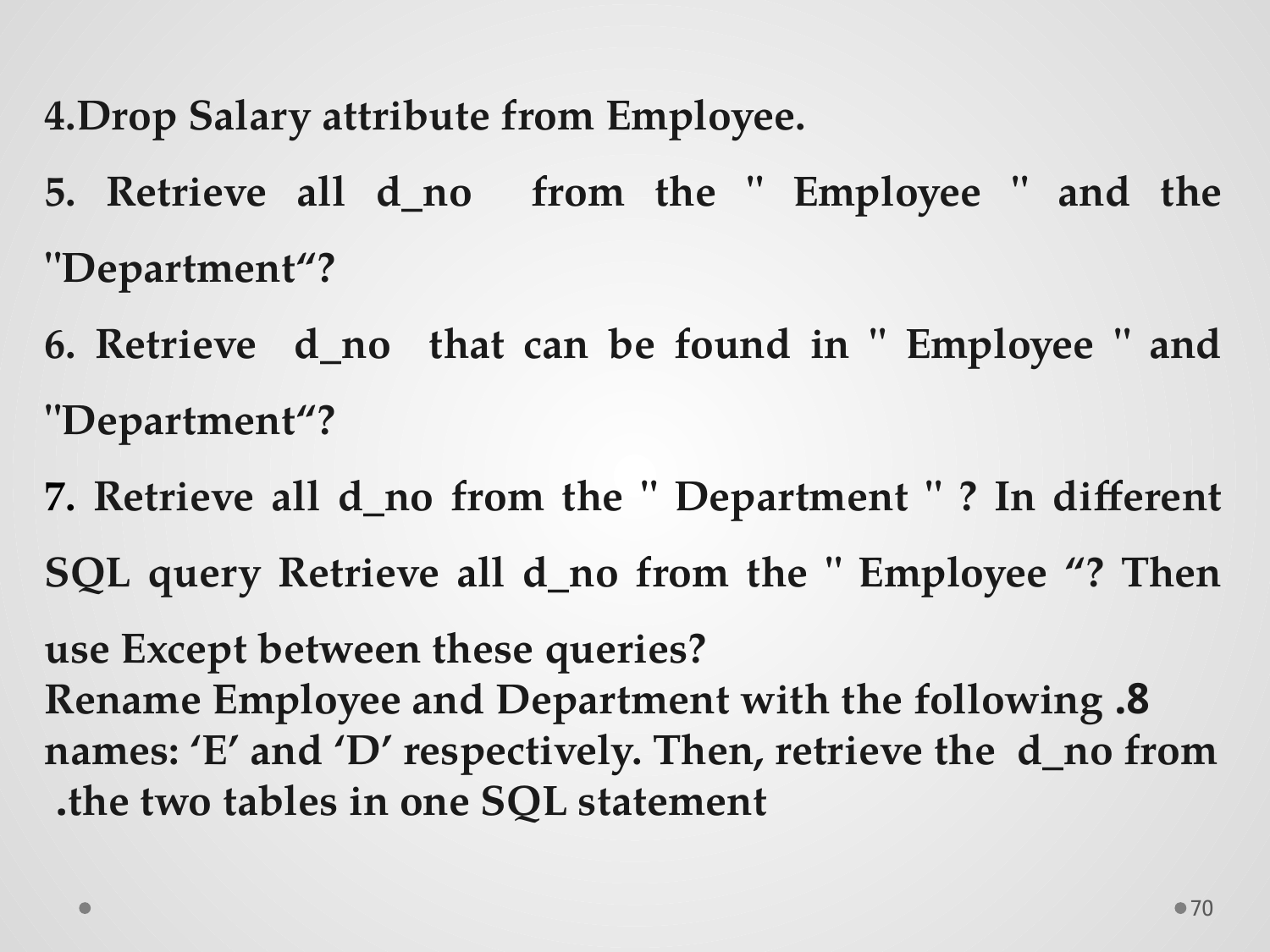

4.Drop Salary attribute from Employee.
5. Retrieve all d_no  from the " Employee " and the "Department“?
6. Retrieve  d_no  that can be found in " Employee " and "Department“?
7. Retrieve all d_no from the " Department " ? In different SQL query Retrieve all d_no from the " Employee “? Then use Except between these queries?
8. Rename Employee and Department with the following names: ‘E’ and ‘D’ respectively. Then, retrieve the  d_no from the two tables in one SQL statement.

70